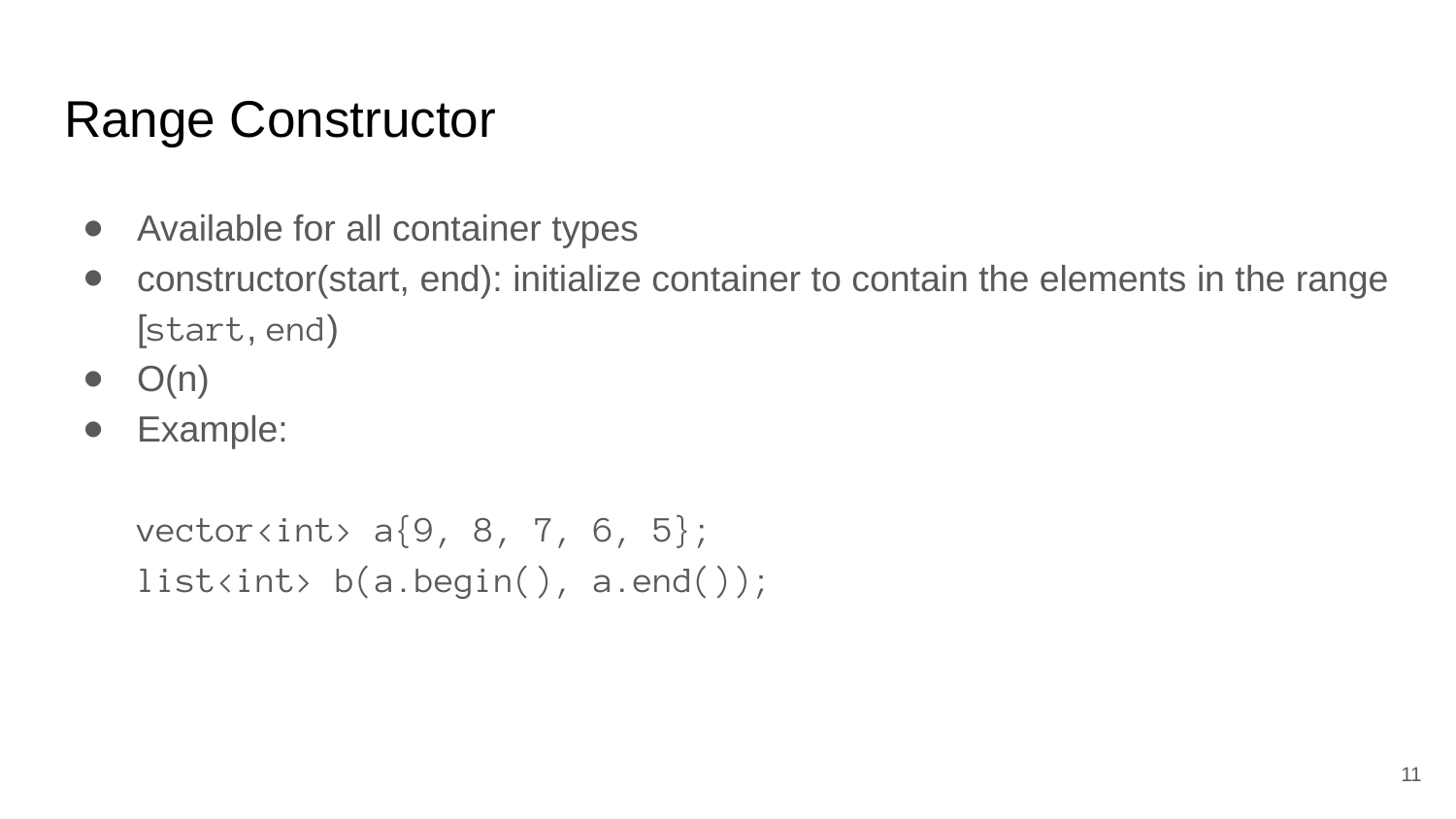

# Range Constructor
Available for all container types
constructor(start, end): initialize container to contain the elements in the range [start, end)
O(n)
Example:
vector<int> a{9, 8, 7, 6, 5};
list<int> b(a.begin(), a.end());
11